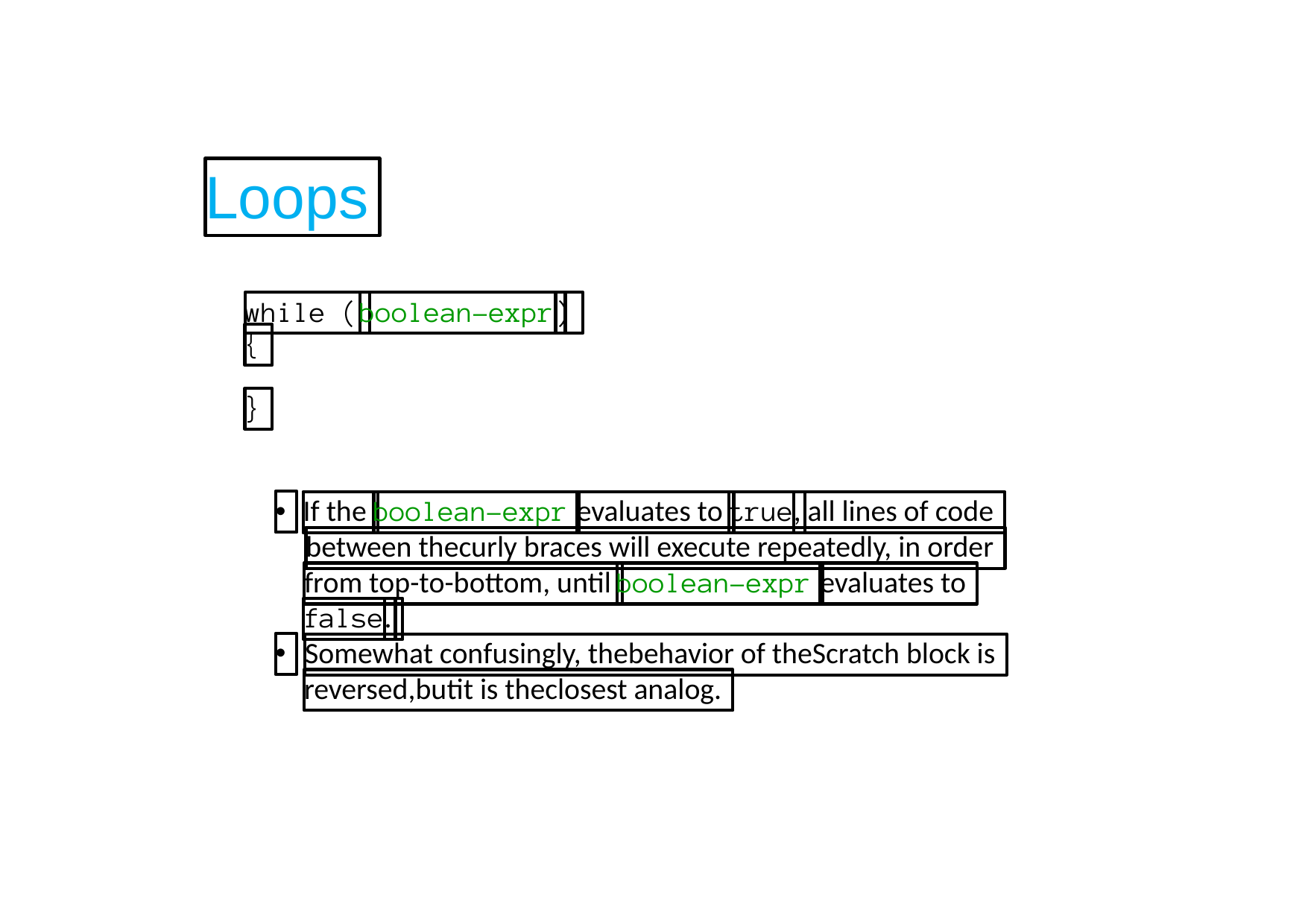

Loops
while (
boolean-expr
)
{
}
•
If the
boolean-expr
evaluates to
true
, all lines of code
between thecurly braces will execute repeatedly, in order
from top-to-bottom, until
boolean-expr
evaluates to
false
.
•
Somewhat confusingly, thebehavior of theScratch block is
reversed,butit is theclosest analog.